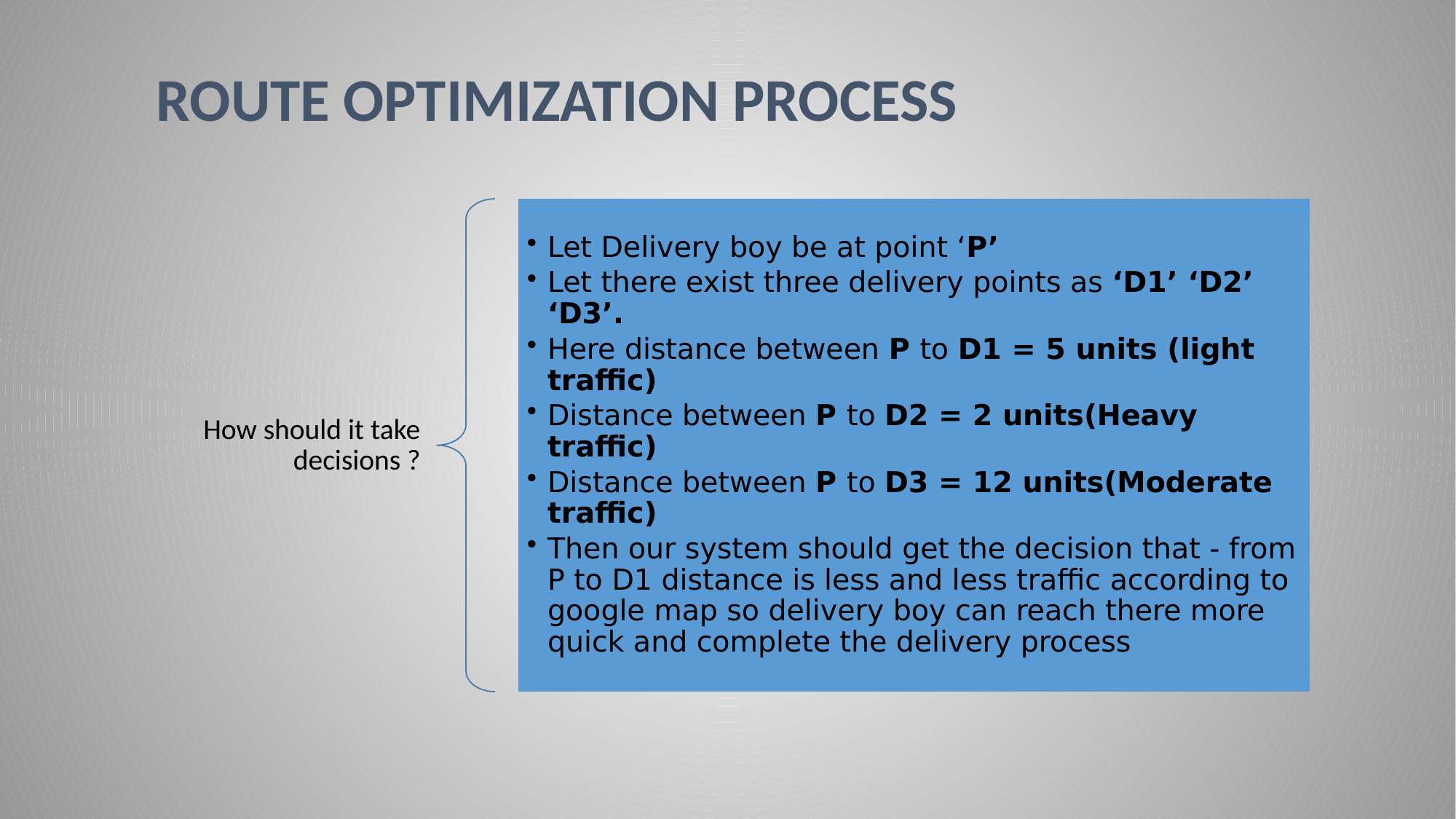

# Route Optimization process
How should it take decisions ?
Let Delivery boy be at point ‘P’
Let there exist three delivery points as ‘D1’ ‘D2’ ‘D3’.
Here distance between P to D1 = 5 units (light traffic)
Distance between P to D2 = 2 units(Heavy traffic)
Distance between P to D3 = 12 units(Moderate traffic)
Then our system should get the decision that - from P to D1 distance is less and less traffic according to google map so delivery boy can reach there more quick and complete the delivery process